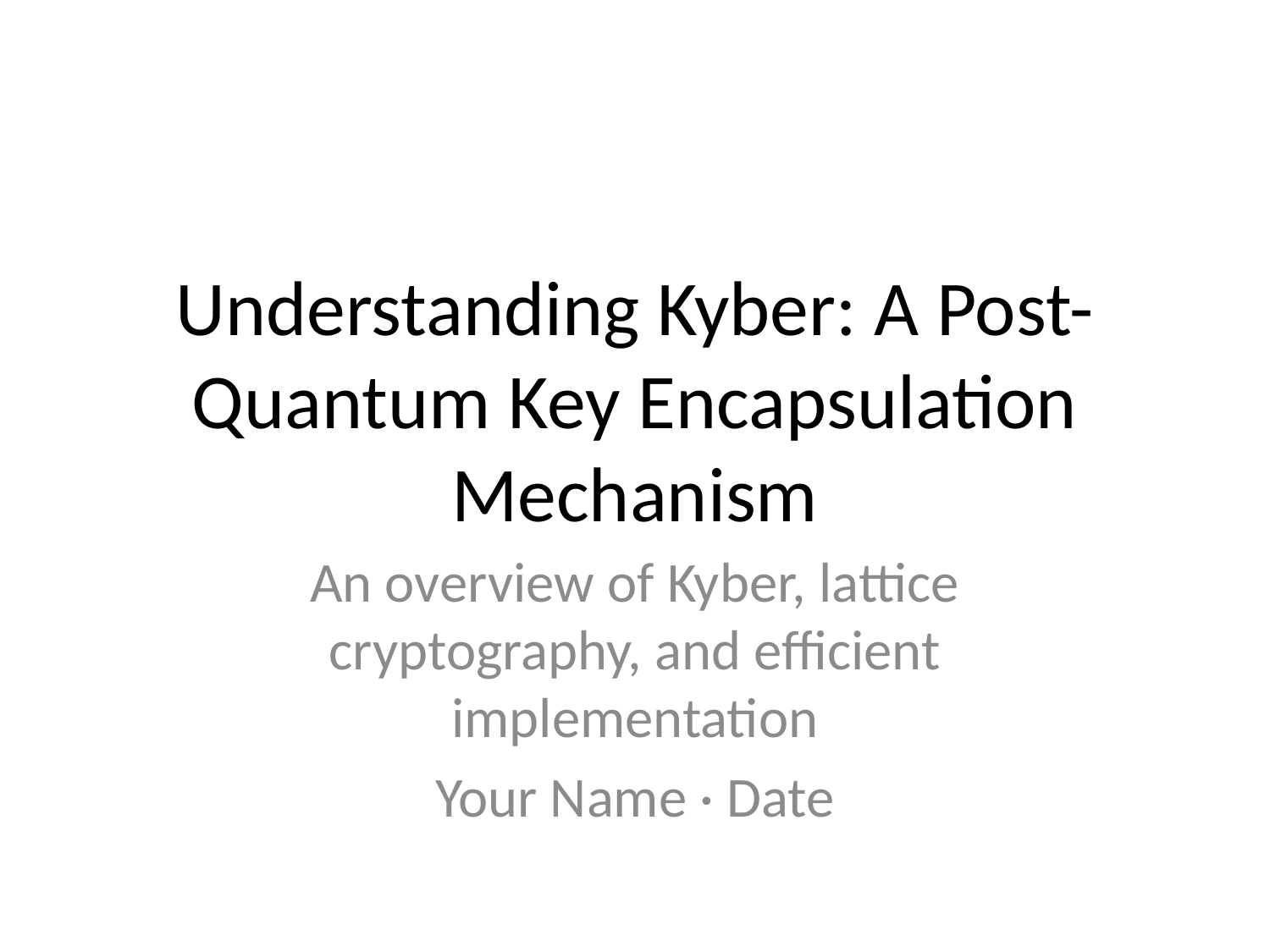

# Understanding Kyber: A Post-Quantum Key Encapsulation Mechanism
An overview of Kyber, lattice cryptography, and efficient implementation
Your Name · Date